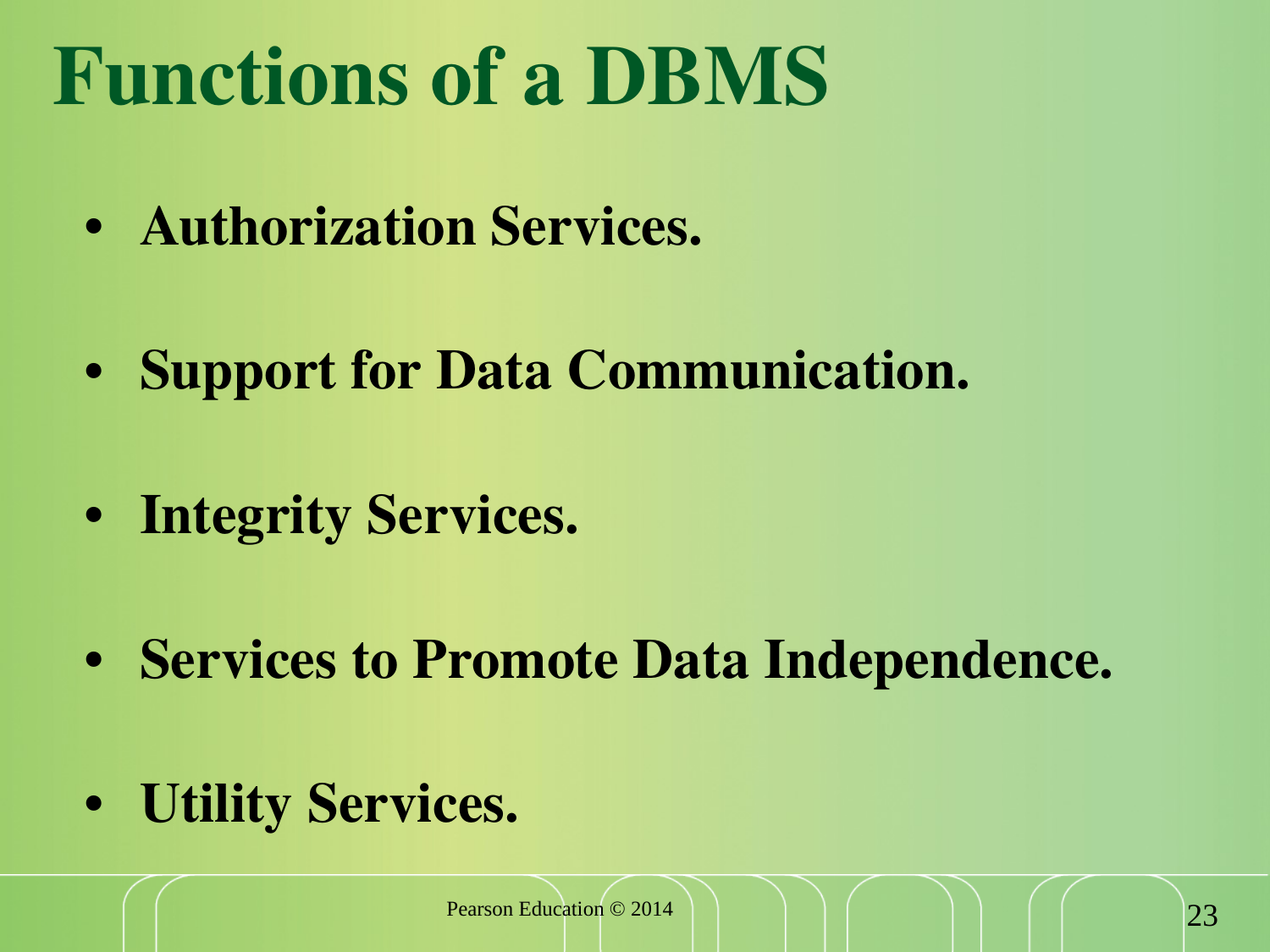

# Functions of a DBMS
Authorization Services.

Support for Data Communication.

Integrity Services.

Services to Promote Data Independence.

Utility Services.
23
Pearson Education © 2014